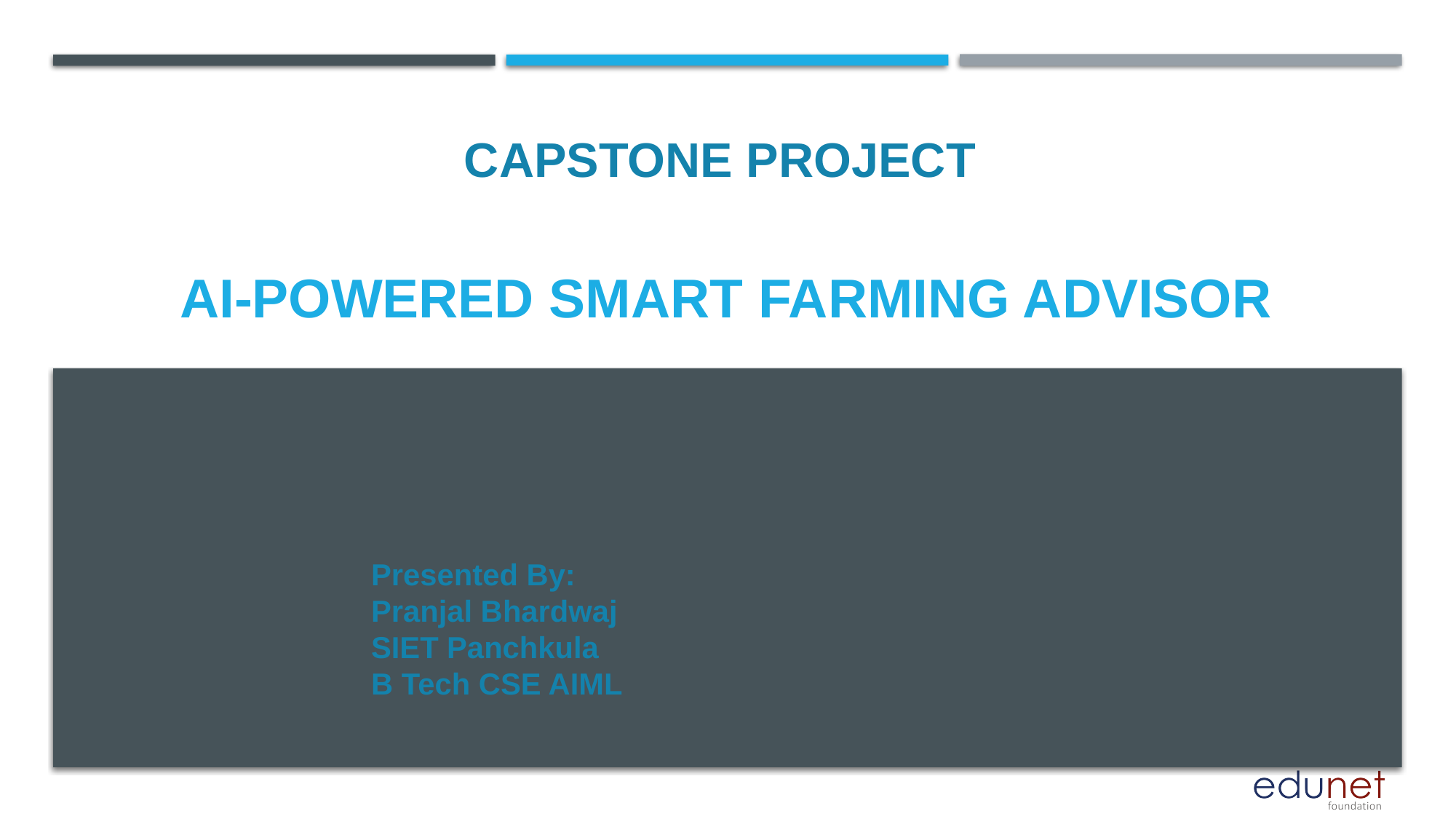

CAPSTONE PROJECT
# AI-Powered Smart Farming Advisor
Presented By:
Pranjal Bhardwaj
SIET Panchkula
B Tech CSE AIML